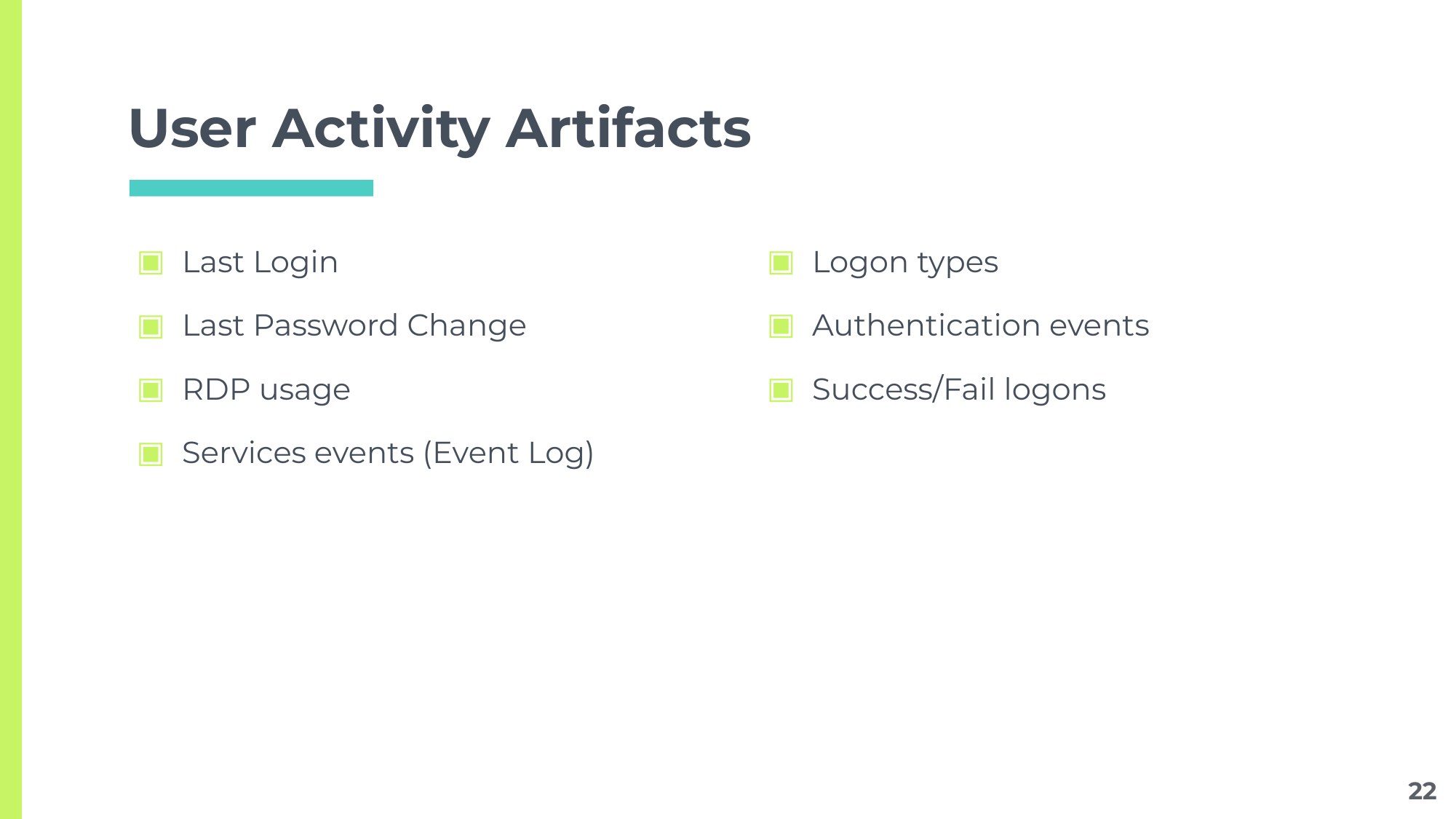

# User Activity Artifacts
Last Login
Last Password Change
RDP usage
Services events (Event Log)

Logon types
Authentication events
Success/Fail logons
22